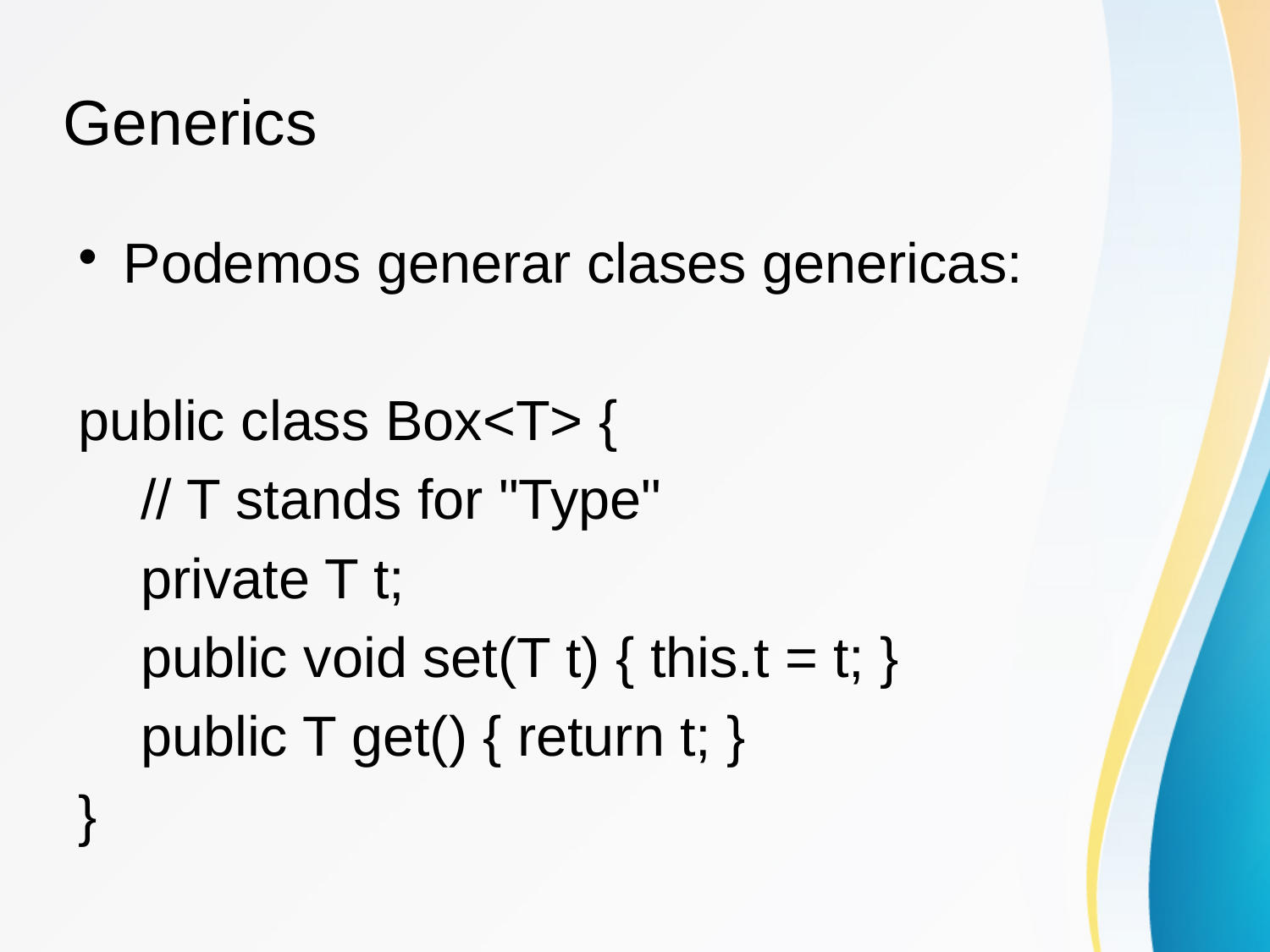

# Generics
Podemos generar clases genericas:

public class Box<T> {
    // T stands for "Type"
    private T t;
    public void set(T t) { this.t = t; }
    public T get() { return t; }
}